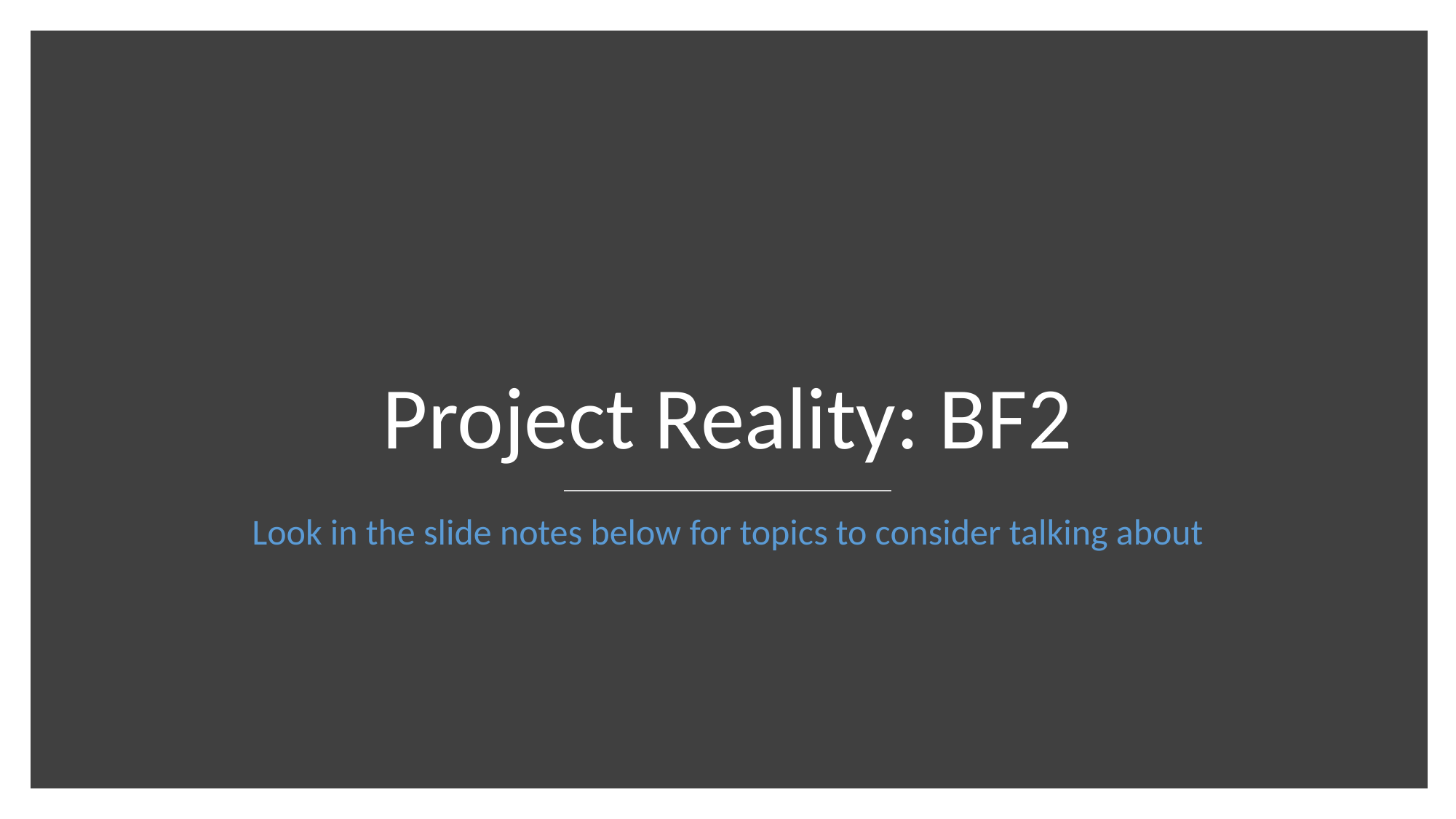

# Project Reality: BF2
Look in the slide notes below for topics to consider talking about